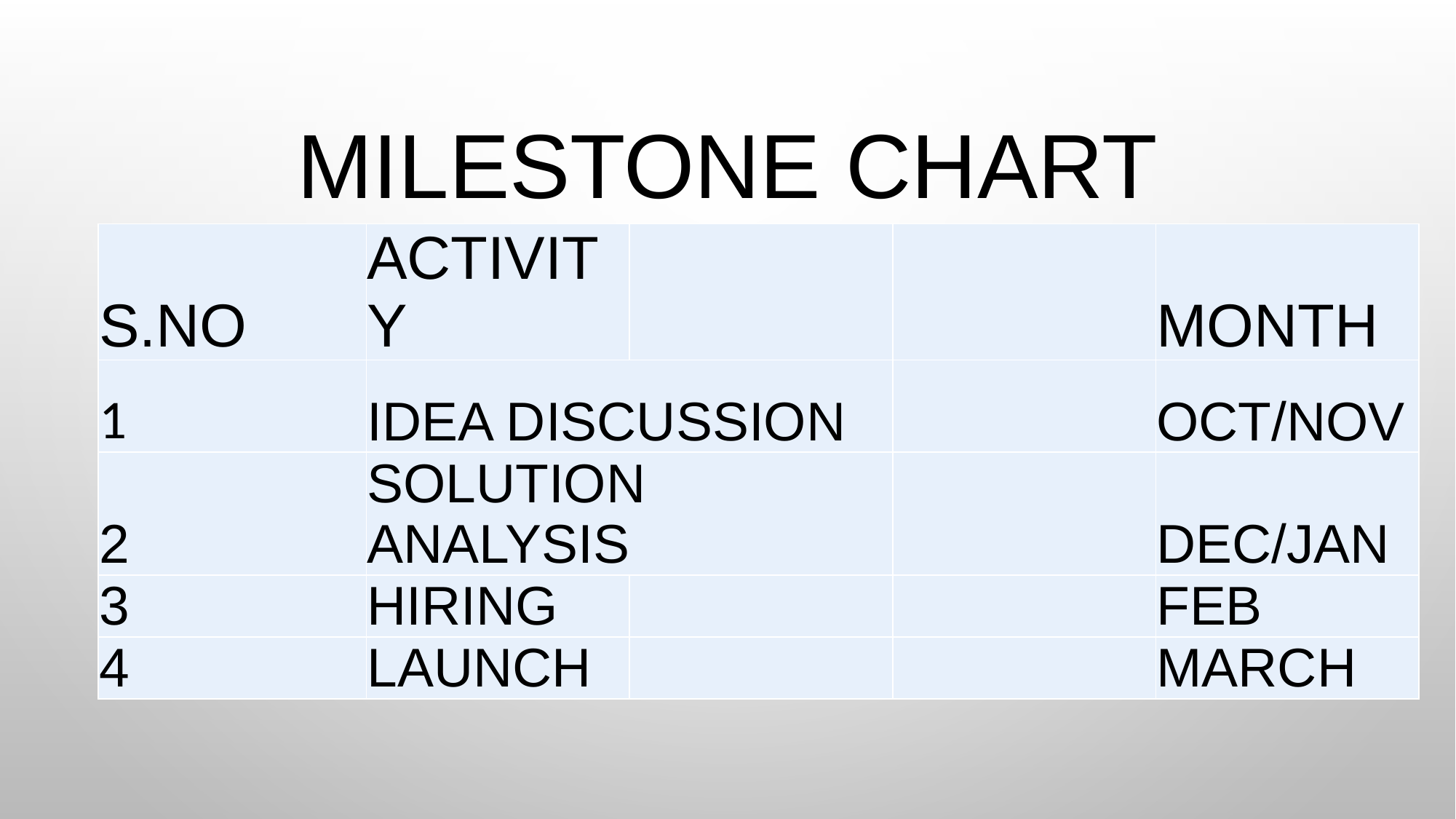

# Milestone chart
| S.NO | ACTIVITY |  |  | MONTH |
| --- | --- | --- | --- | --- |
| 1 | IDEA DISCUSSION |  |  | OCT/NOV |
| 2 | SOLUTION ANALYSIS |  |  | DEC/JAN |
| 3 | HIRING |  |  | FEB |
| 4 | LAUNCH |  |  | MARCH |